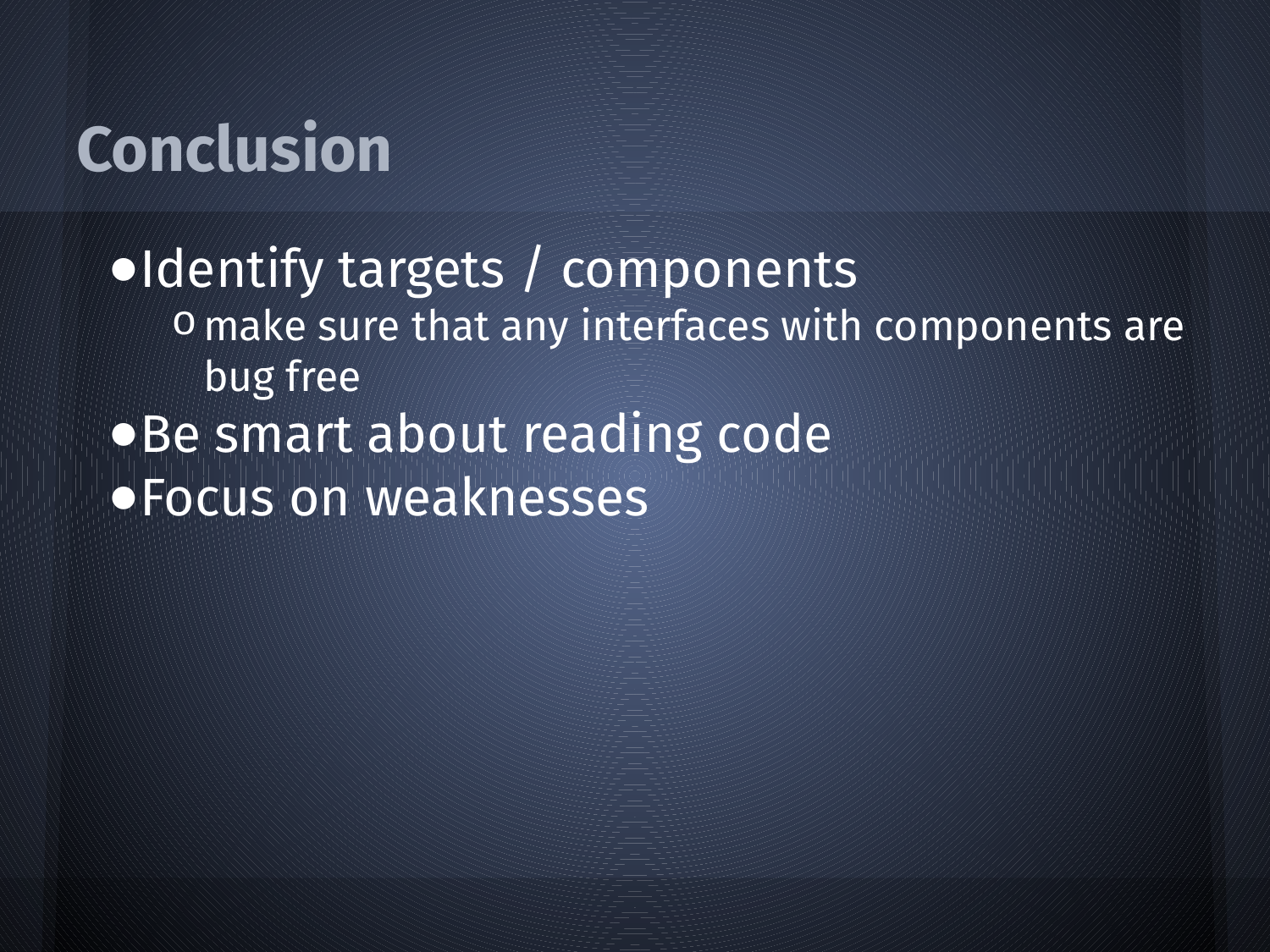

# Conclusion
Identify targets / components
make sure that any interfaces with components are bug free
Be smart about reading code
Focus on weaknesses